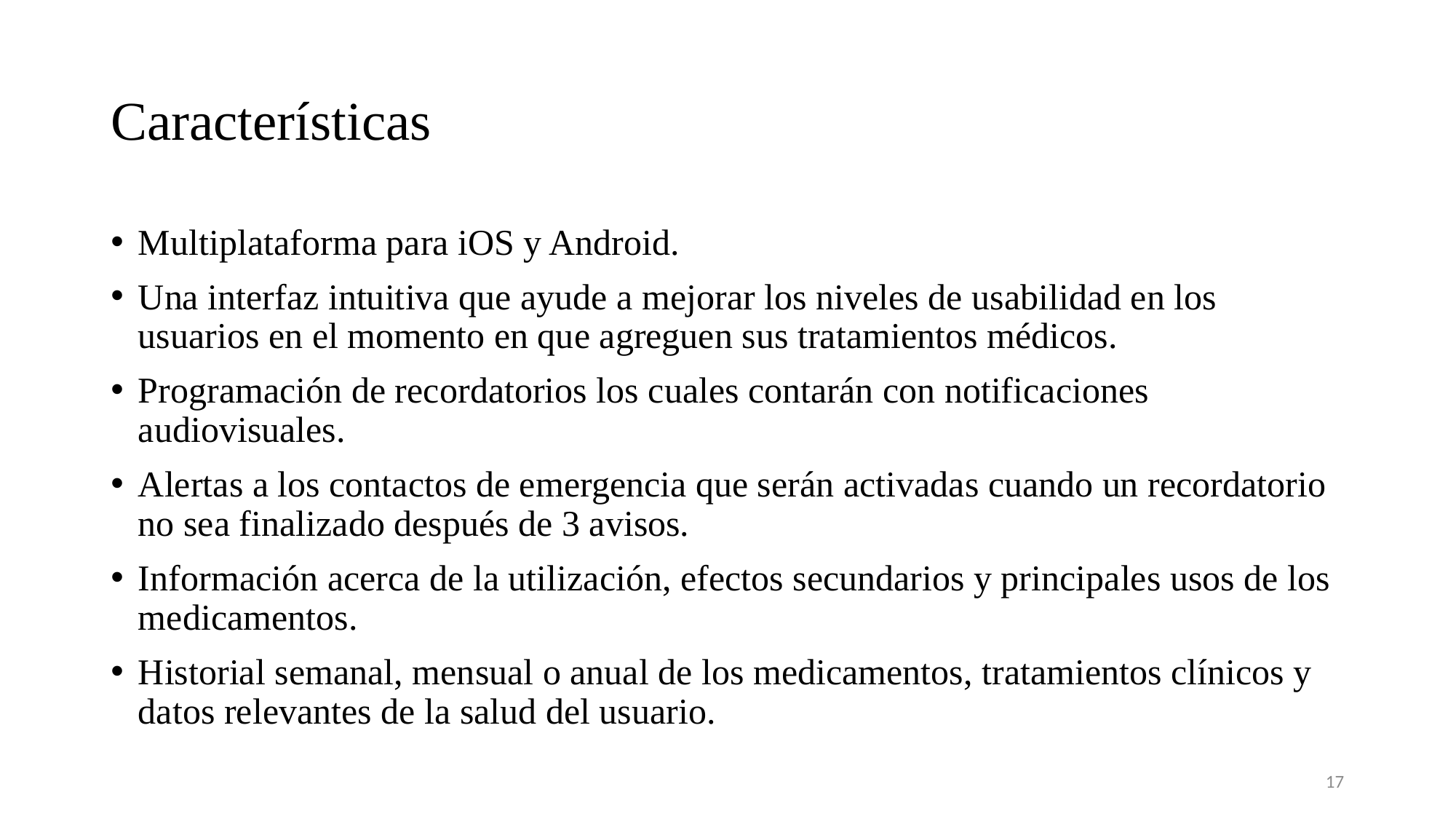

# Características
Multiplataforma para iOS y Android.
Una interfaz intuitiva que ayude a mejorar los niveles de usabilidad en los usuarios en el momento en que agreguen sus tratamientos médicos.
Programación de recordatorios los cuales contarán con notificaciones audiovisuales.
Alertas a los contactos de emergencia que serán activadas cuando un recordatorio no sea finalizado después de 3 avisos.
Información acerca de la utilización, efectos secundarios y principales usos de los medicamentos.
Historial semanal, mensual o anual de los medicamentos, tratamientos clínicos y datos relevantes de la salud del usuario.
17